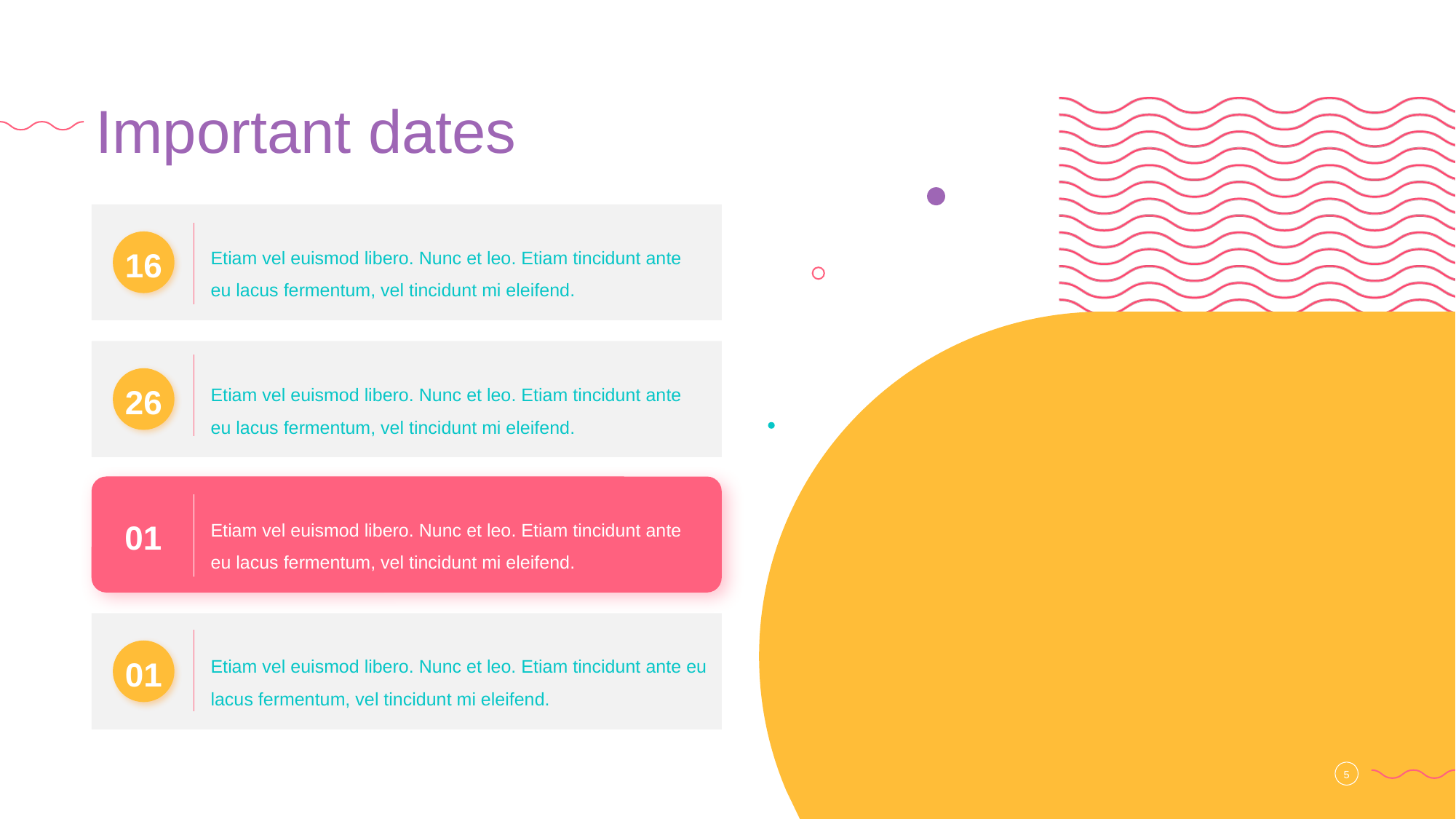

# Important dates

Etiam vel euismod libero. Nunc et leo. Etiam tincidunt ante eu lacus fermentum, vel tincidunt mi eleifend.
16

Etiam vel euismod libero. Nunc et leo. Etiam tincidunt ante eu lacus fermentum, vel tincidunt mi eleifend.
26

Etiam vel euismod libero. Nunc et leo. Etiam tincidunt ante eu lacus fermentum, vel tincidunt mi eleifend.
01

Etiam vel euismod libero. Nunc et leo. Etiam tincidunt ante eu lacus fermentum, vel tincidunt mi eleifend.
01